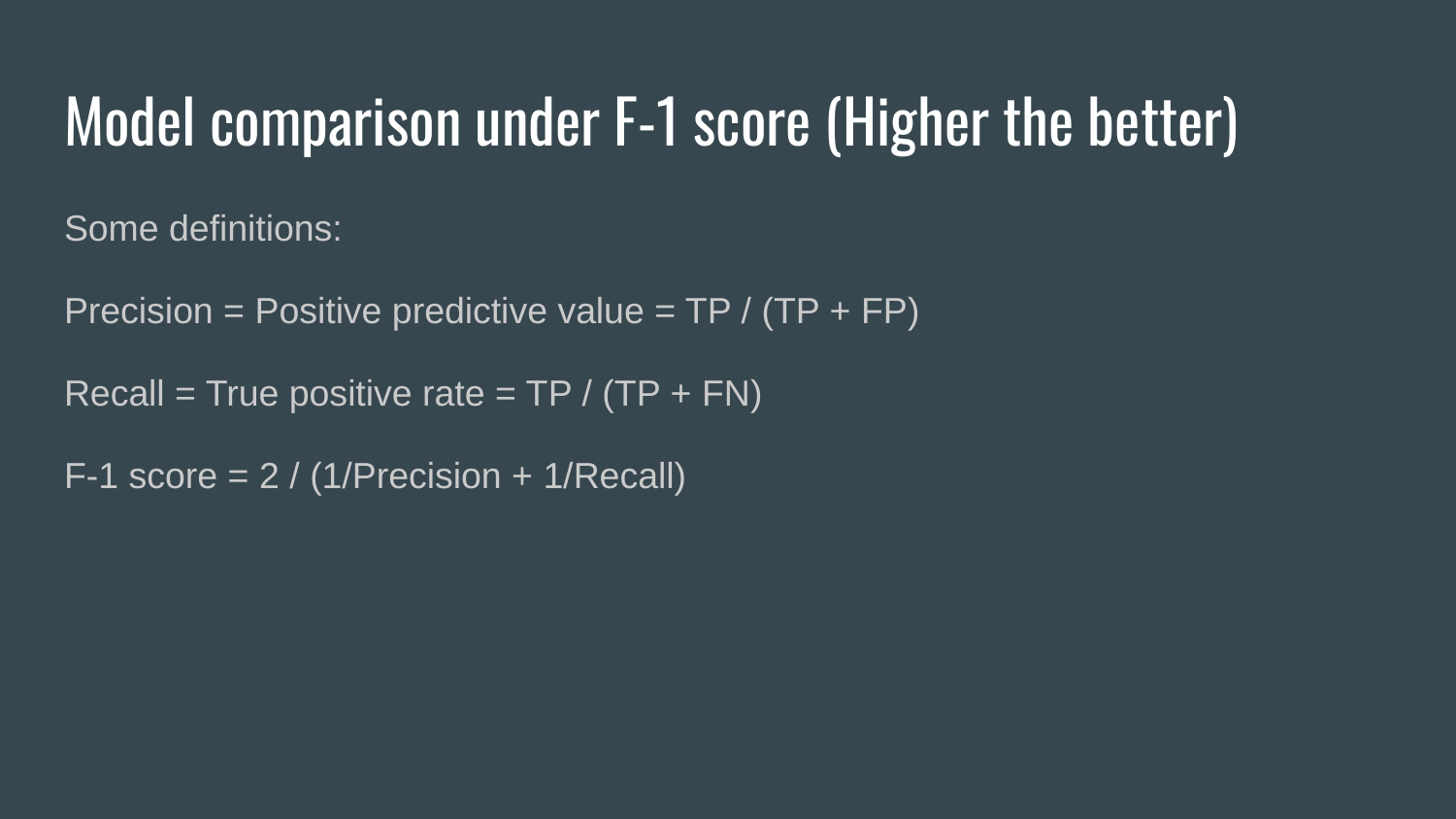

# Model comparison under F-1 score (Higher the better)
Some definitions:
Precision = Positive predictive value = TP / (TP + FP)
Recall = True positive rate = TP / (TP + FN)
F-1 score = 2 / (1/Precision + 1/Recall)